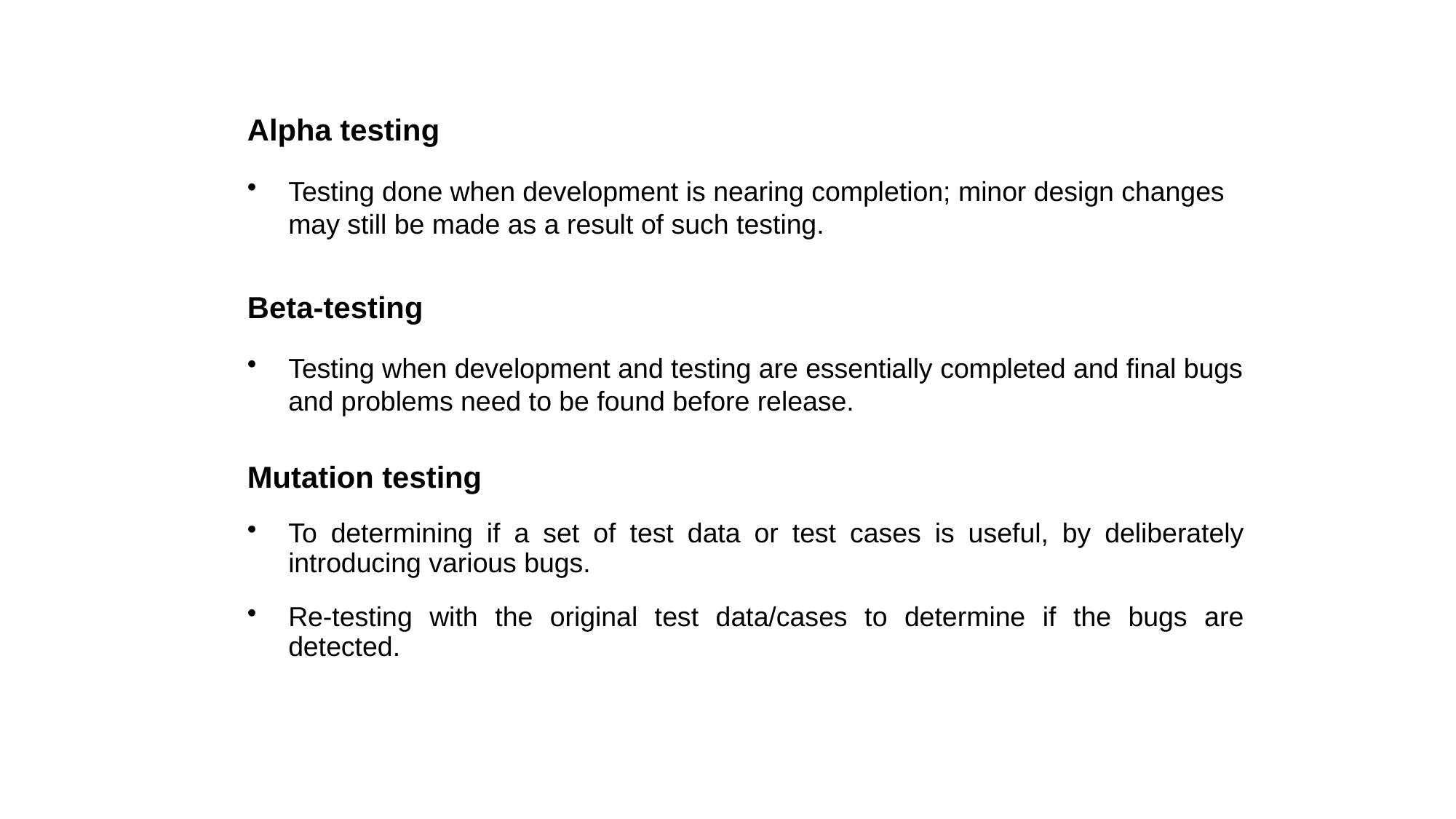

Alpha testing

Testing done when development is nearing completion; minor design changes may still be made as a result of such testing.

Beta-testing

Testing when development and testing are essentially completed and final bugs and problems need to be found before release.

Mutation testing

To determining if a set of test data or test cases is useful, by deliberately introducing various bugs.

Re-testing with the original test data/cases to determine if the bugs are detected.